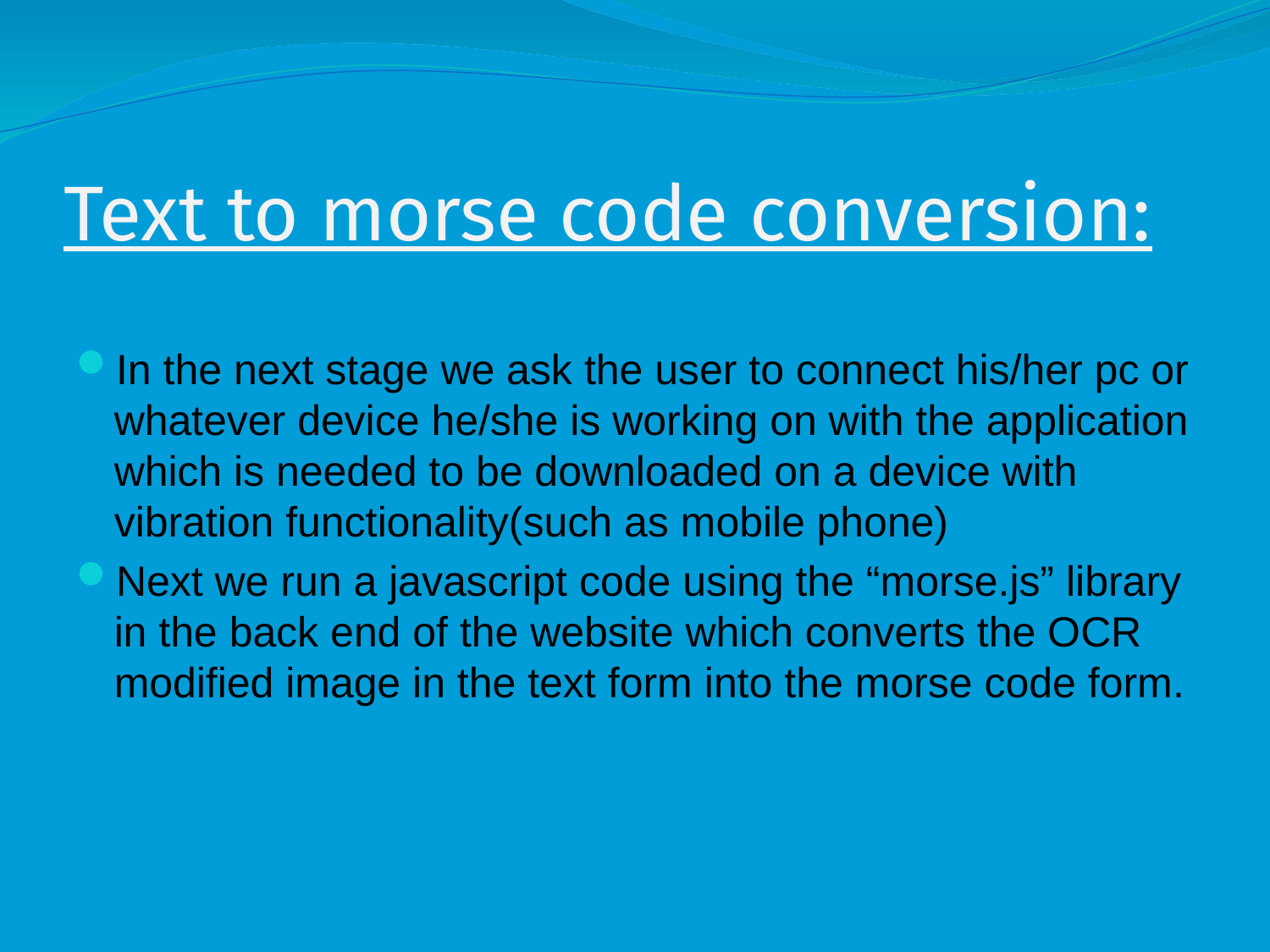

# Text to morse code conversion:
In the next stage we ask the user to connect his/her pc or whatever device he/she is working on with the application which is needed to be downloaded on a device with vibration functionality(such as mobile phone)
Next we run a javascript code using the “morse.js” library in the back end of the website which converts the OCR modified image in the text form into the morse code form.